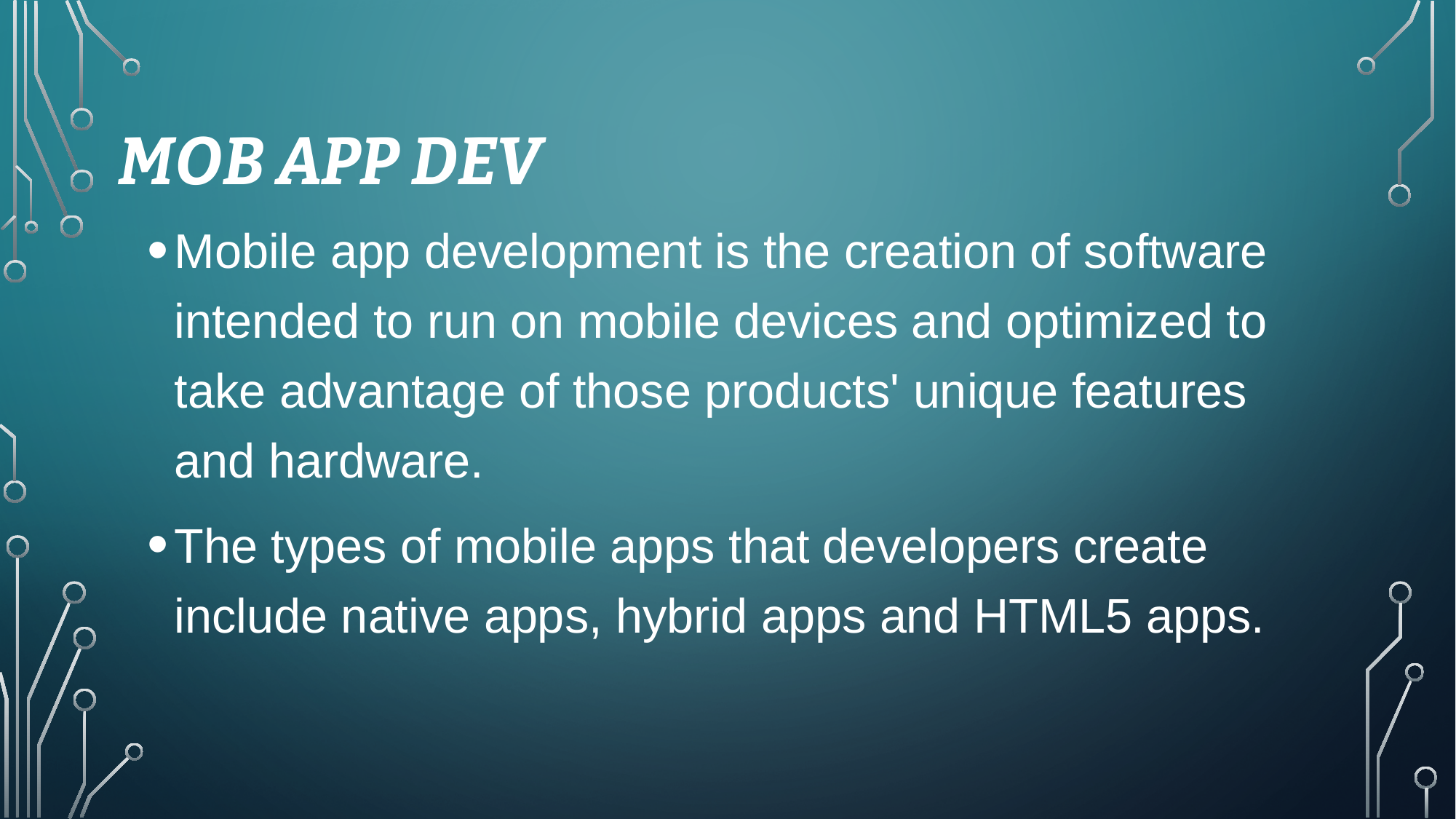

# Mob app dev
Mobile app development is the creation of software intended to run on mobile devices and optimized to take advantage of those products' unique features and hardware.
The types of mobile apps that developers create include native apps, hybrid apps and HTML5 apps.